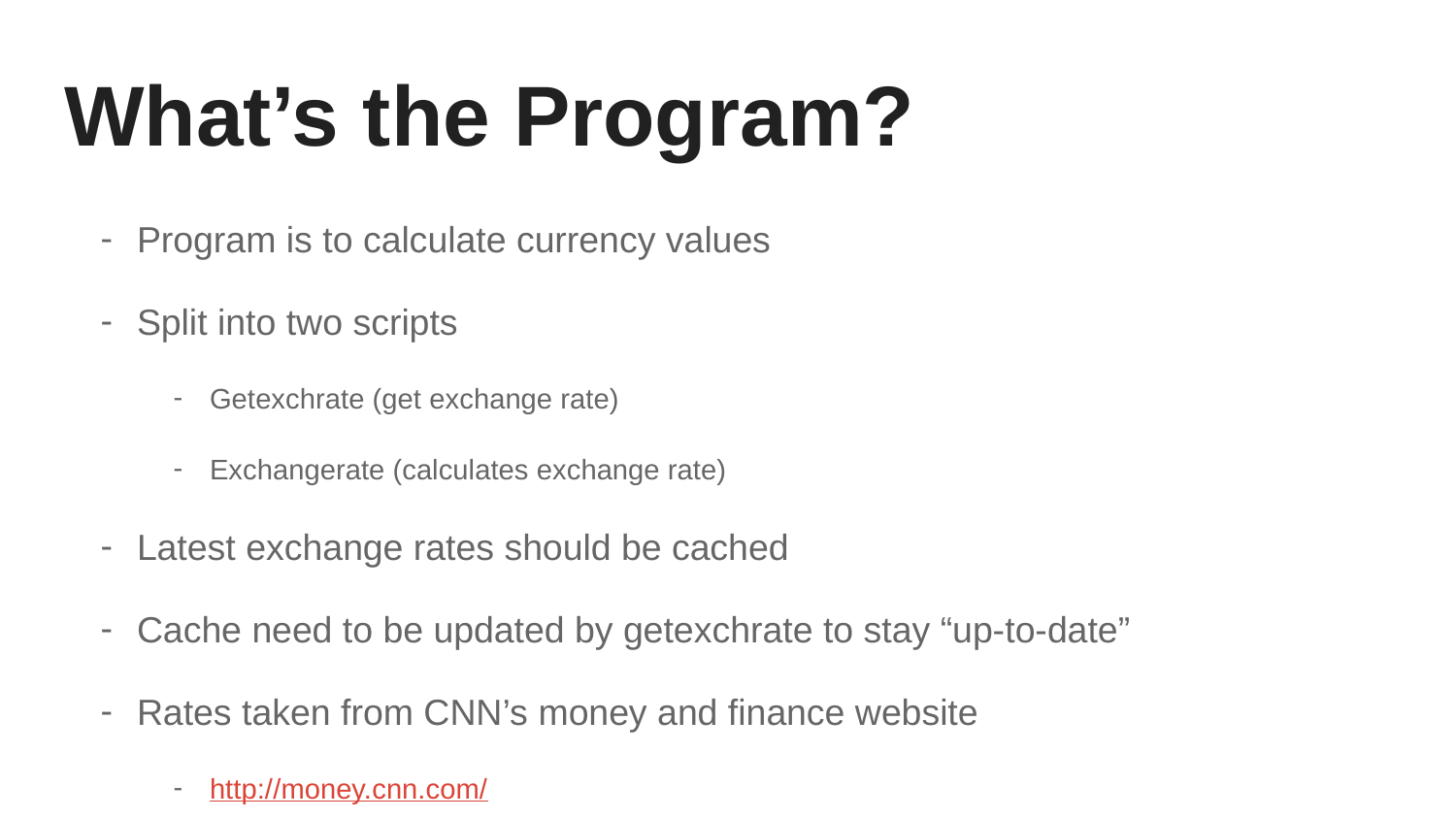

# What’s the Program?
Program is to calculate currency values
Split into two scripts
Getexchrate (get exchange rate)
Exchangerate (calculates exchange rate)
Latest exchange rates should be cached
Cache need to be updated by getexchrate to stay “up-to-date”
Rates taken from CNN’s money and finance website
http://money.cnn.com/